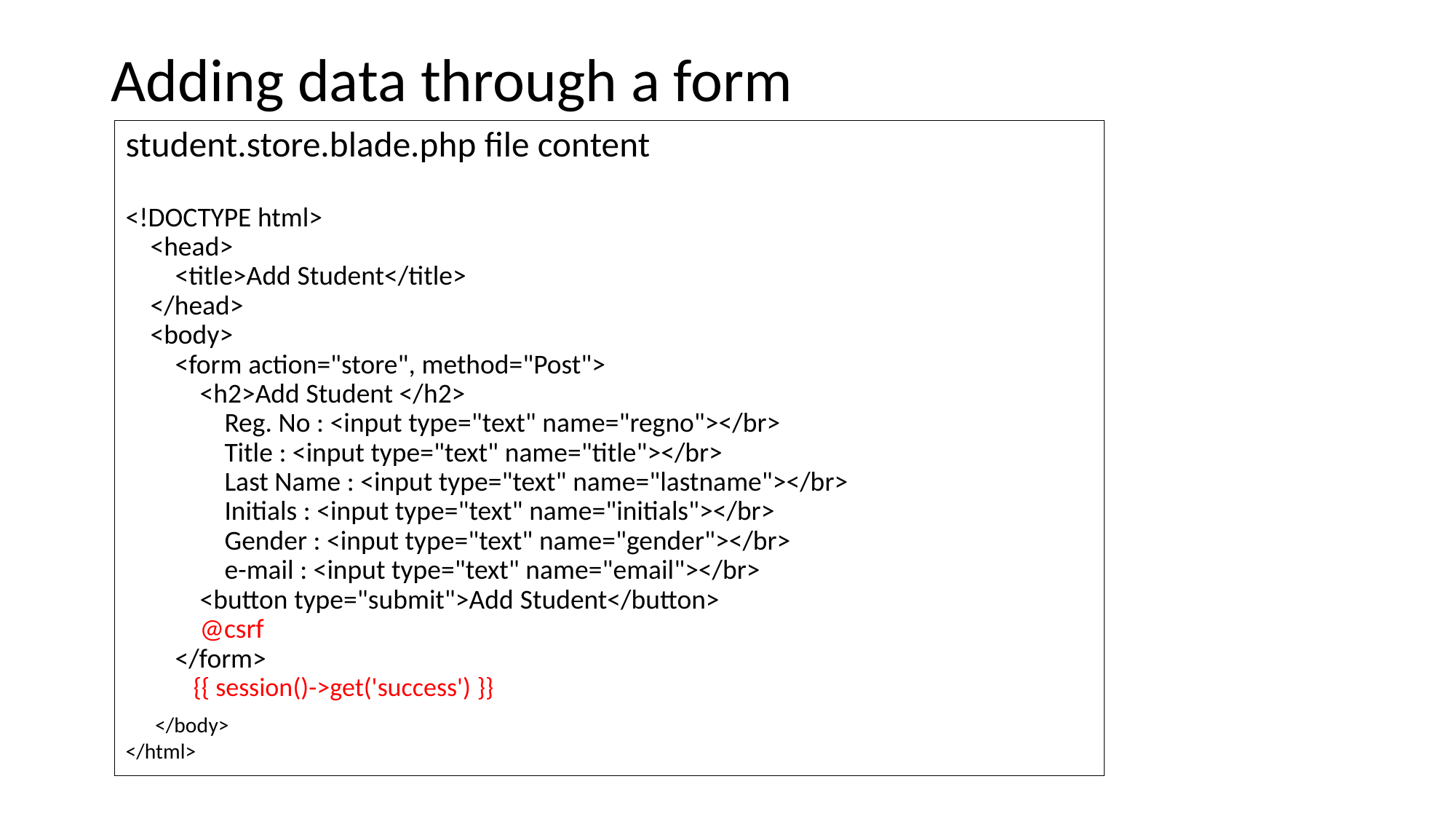

# Adding data through a form
student.store.blade.php file content

<!DOCTYPE html>
    <head>
        <title>Add Student</title>
    </head>
    <body>
        <form action="store", method="Post">
            <h2>Add Student </h2>
                Reg. No : <input type="text" name="regno"></br>
                Title : <input type="text" name="title"></br>
                Last Name : <input type="text" name="lastname"></br>
                Initials : <input type="text" name="initials"></br>
                Gender : <input type="text" name="gender"></br>
                e-mail : <input type="text" name="email"></br>
            <button type="submit">Add Student</button>
            @csrf
        </form>
	{{ session()->get('success') }}
    </body>
</html>